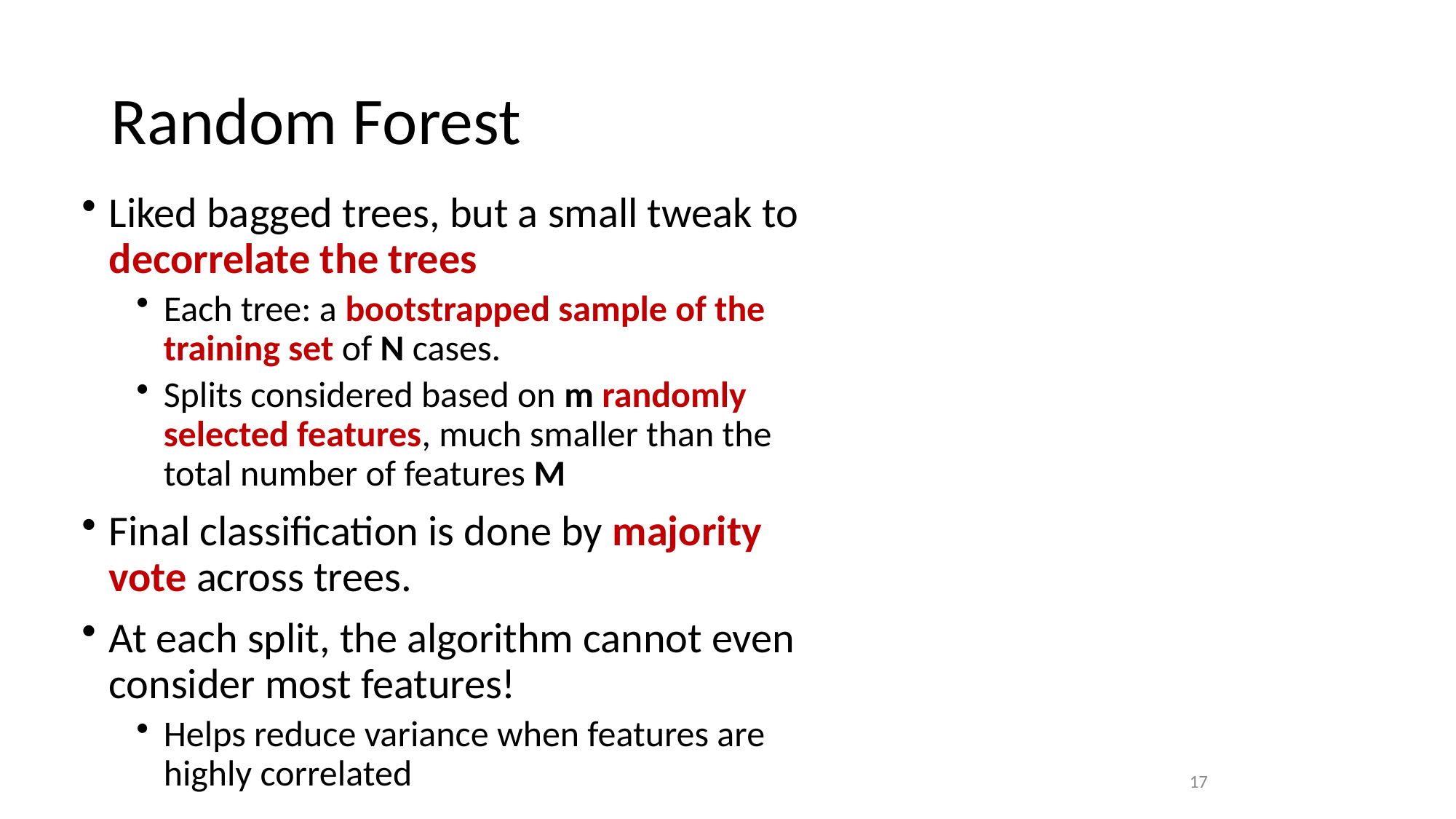

# Random Forest
Liked bagged trees, but a small tweak to decorrelate the trees
Each tree: a bootstrapped sample of the training set of N cases.
Splits considered based on m randomly selected features, much smaller than the total number of features M
Final classification is done by majority vote across trees.
At each split, the algorithm cannot even consider most features!
Helps reduce variance when features are highly correlated

17